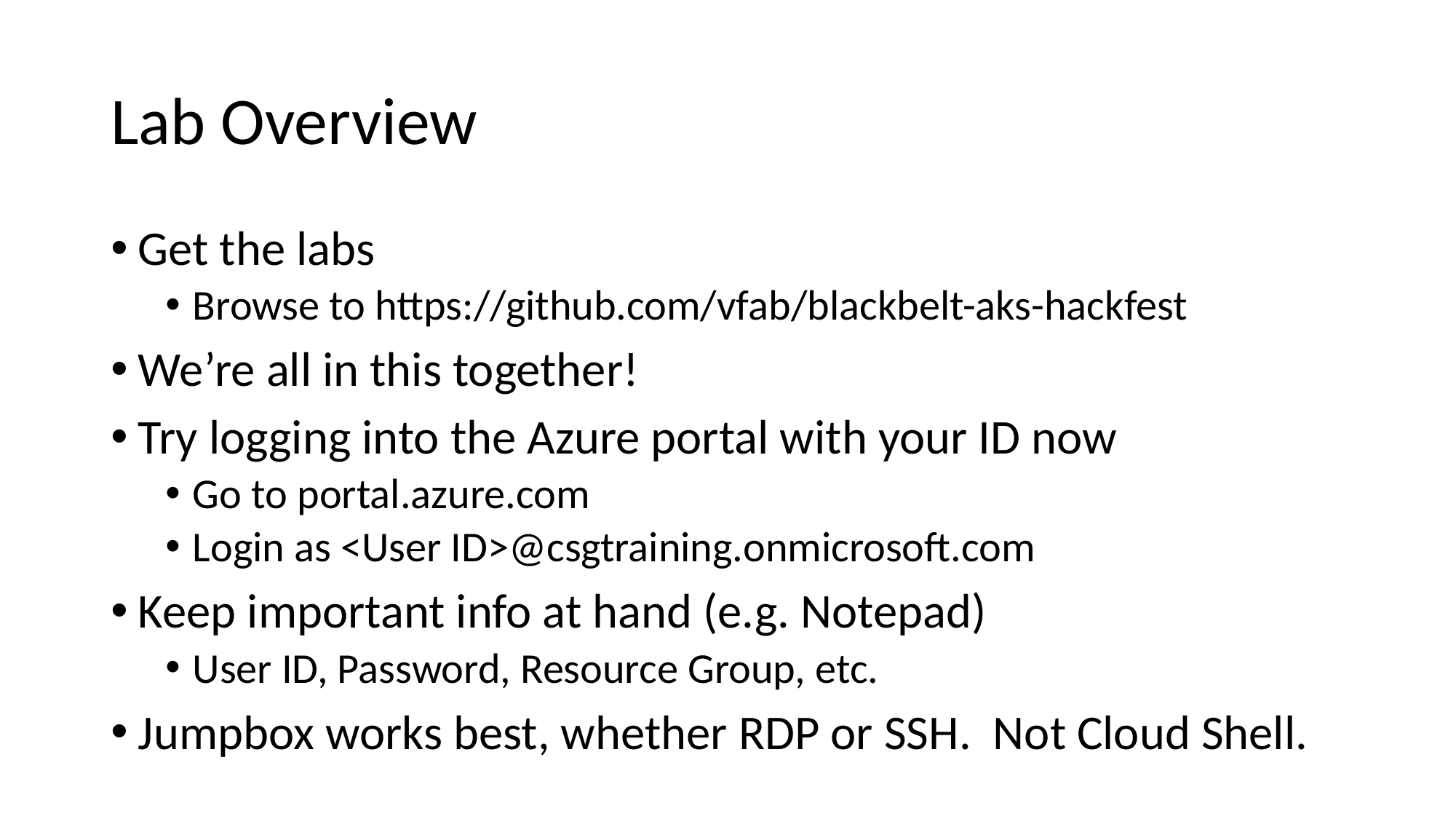

# Lab Overview
Get the labs
Browse to https://github.com/vfab/blackbelt-aks-hackfest
We’re all in this together!
Try logging into the Azure portal with your ID now
Go to portal.azure.com
Login as <User ID>@csgtraining.onmicrosoft.com
Keep important info at hand (e.g. Notepad)
User ID, Password, Resource Group, etc.
Jumpbox works best, whether RDP or SSH.  Not Cloud Shell.